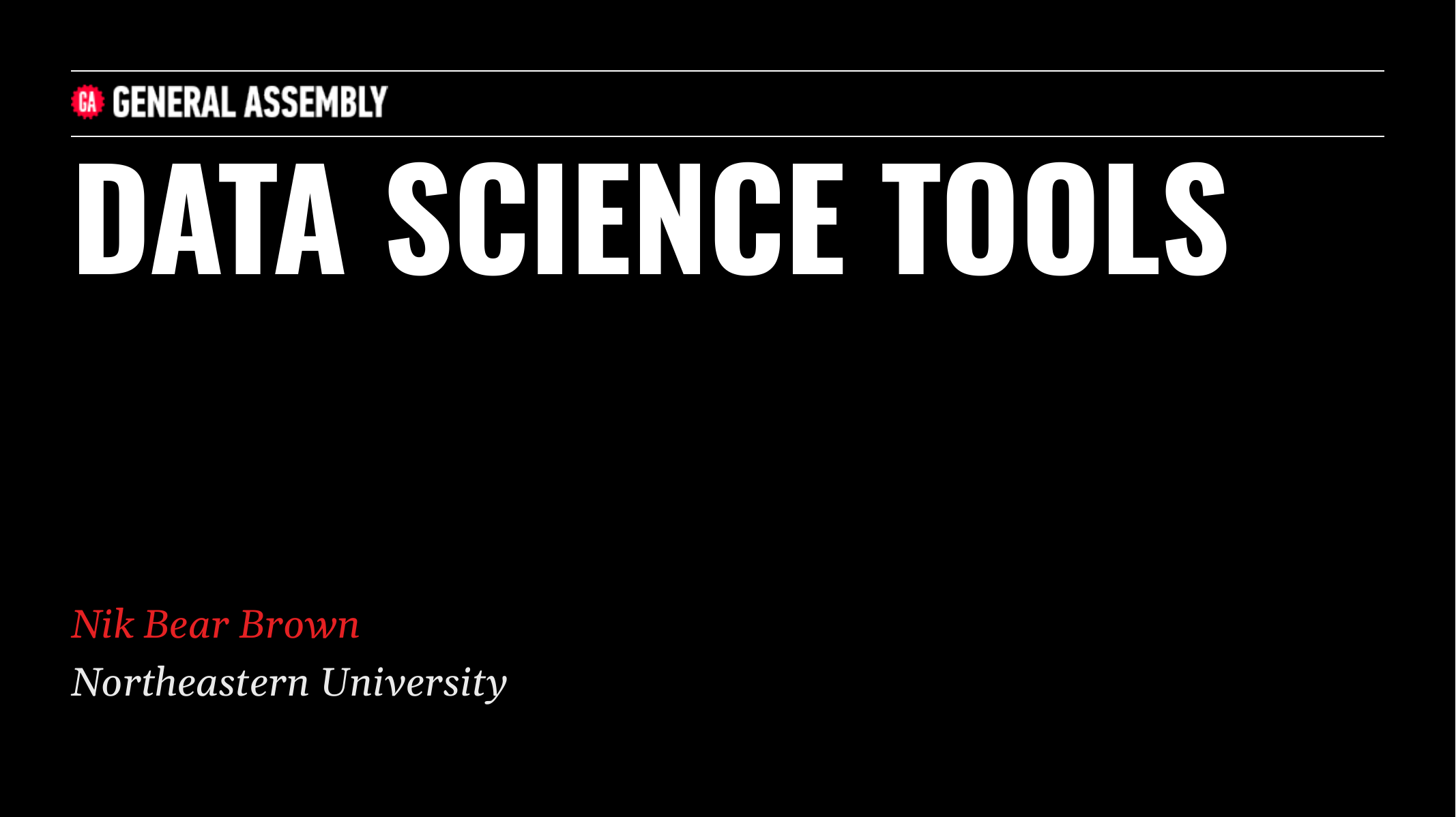

DATA SCIENCE TOOLS
Nik Bear Brown
Northeastern University